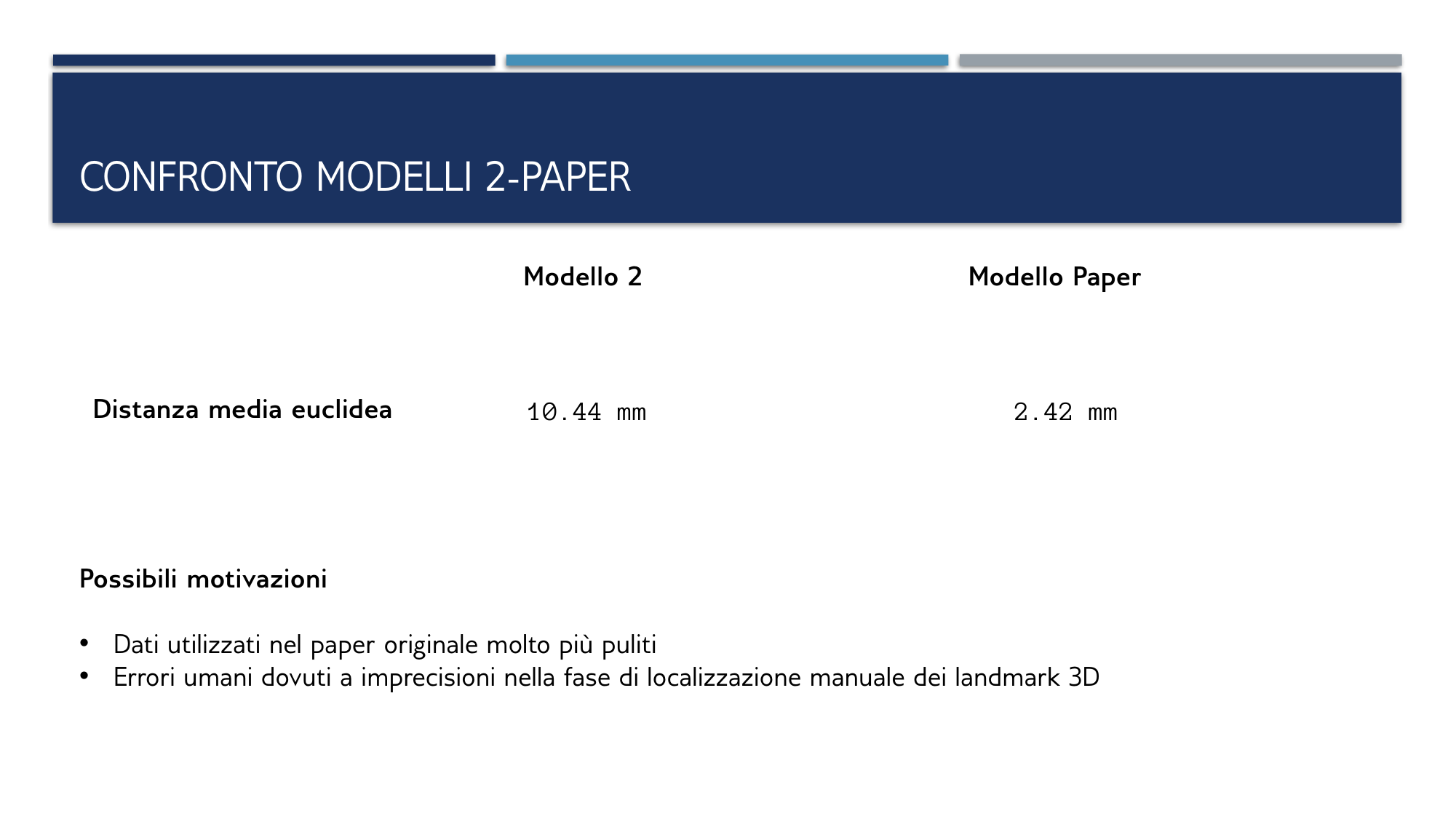

# Confronto modelli 2-PAPER
Modello 2
Modello Paper
 Distanza media euclidea
2.42 mm
10.44 mm
Possibili motivazioni

Dati utilizzati nel paper originale molto più puliti
Errori umani dovuti a imprecisioni nella fase di localizzazione manuale dei landmark 3D